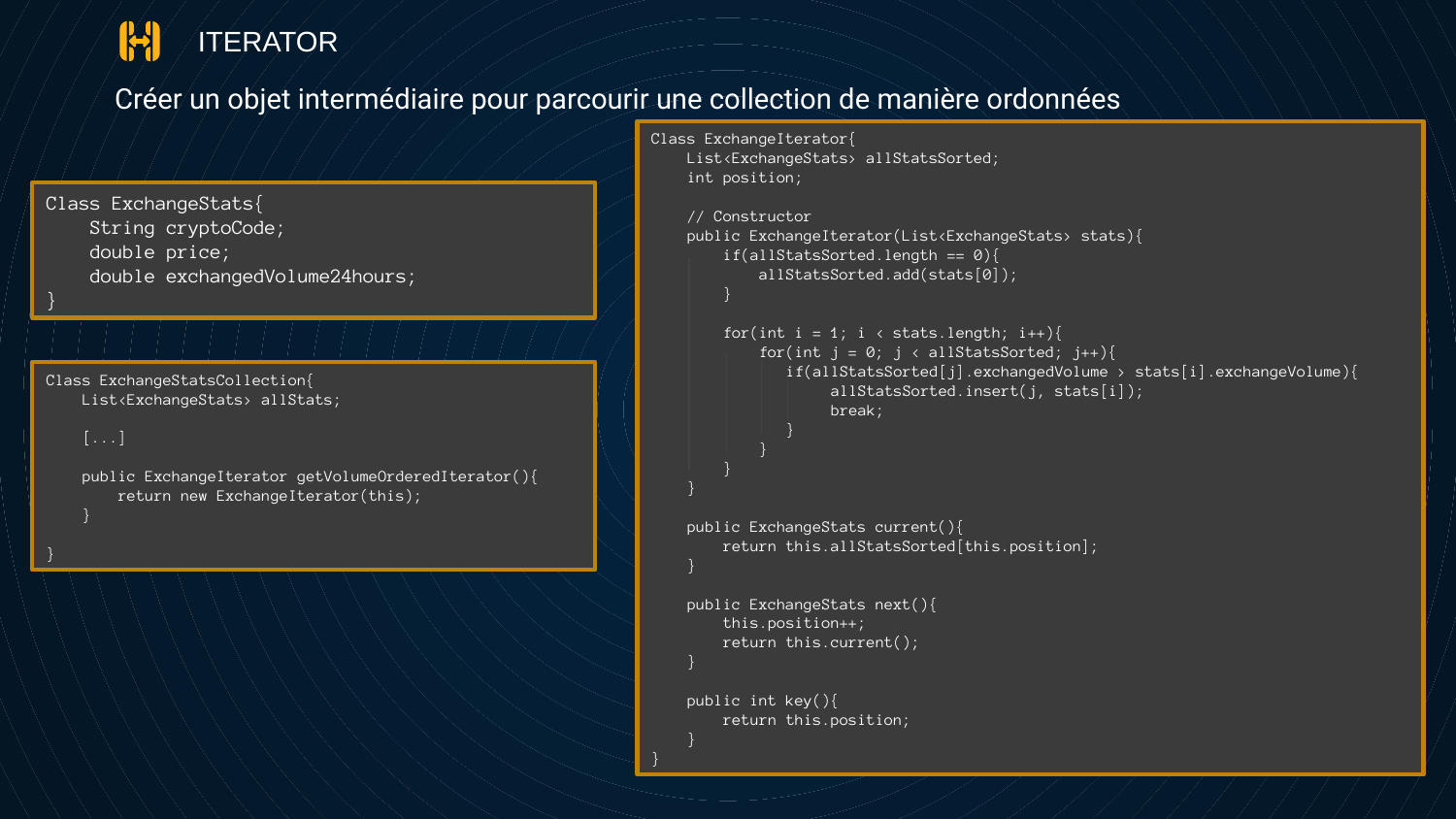

ITERATOR

Créer un objet intermédiaire pour parcourir une collection de manière ordonnées
Class ExchangeIterator{
    List<ExchangeStats> allStatsSorted;
    int position;

    // Constructor
    public ExchangeIterator(List<ExchangeStats> stats){
        if(allStatsSorted.length == 0){
            allStatsSorted.add(stats[0]);
        }

        for(int i = 1; i < stats.length; i++){
            for(int j = 0; j < allStatsSorted; j++){
               if(allStatsSorted[j].exchangedVolume > stats[i].exchangeVolume){
                    allStatsSorted.insert(j, stats[i]);
                    break;
               }
            }
        }
    }

    public ExchangeStats current(){
        return this.allStatsSorted[this.position];
    }

    public ExchangeStats next(){
        this.position++;
        return this.current();
    }

    public int key(){
        return this.position;
    }
}
Class ExchangeStats{
    String cryptoCode;
    double price;
    double exchangedVolume24hours;
}
Class ExchangeStatsCollection{
    List<ExchangeStats> allStats;

    [...]

    public ExchangeIterator getVolumeOrderedIterator(){
        return new ExchangeIterator(this);
    }

}